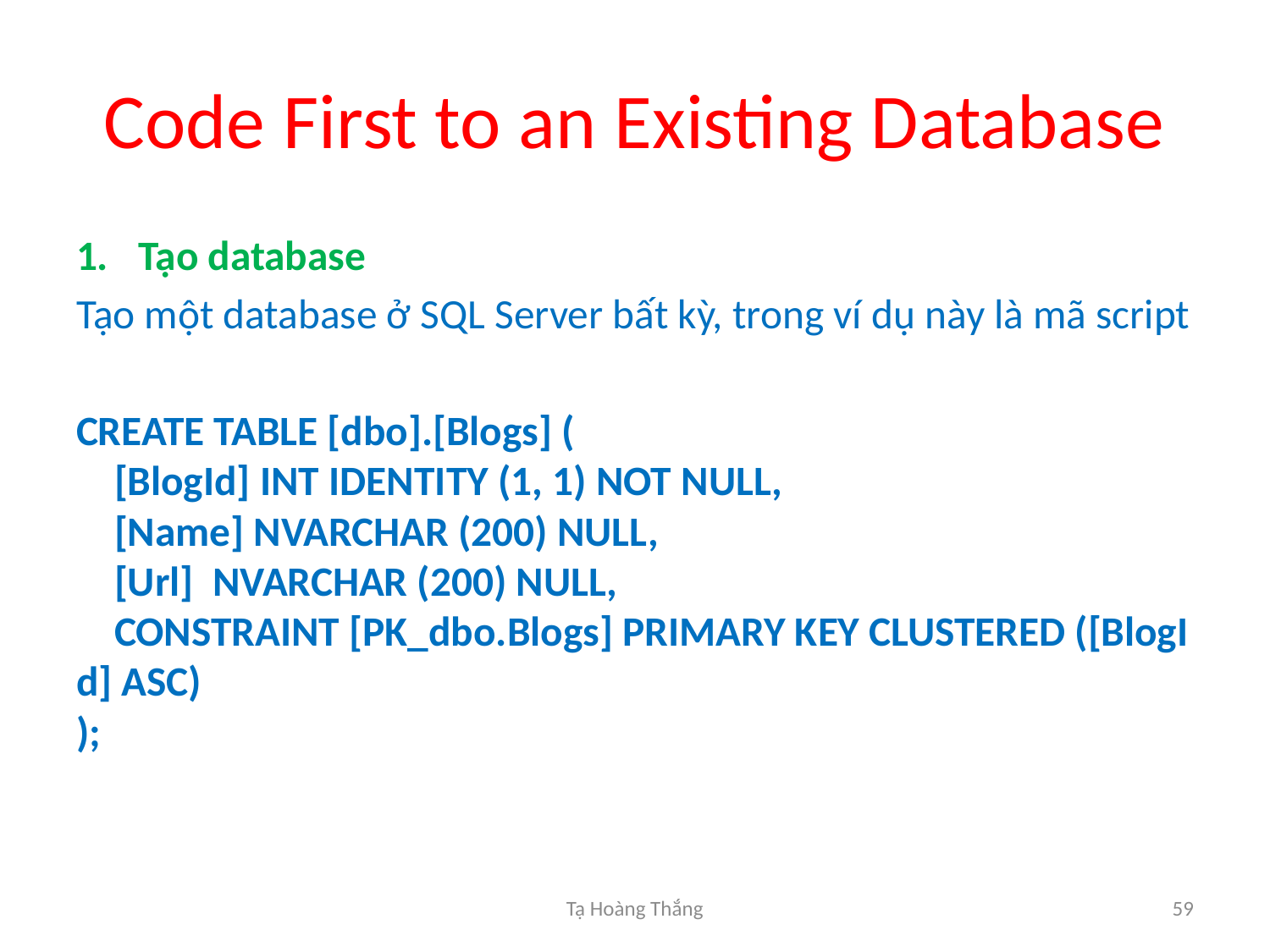

# Code First to an Existing Database
Tạo database
Tạo một database ở SQL Server bất kỳ, trong ví dụ này là mã script

CREATE TABLE [dbo].[Blogs] ( 
    [BlogId] INT IDENTITY (1, 1) NOT NULL, 
    [Name] NVARCHAR (200) NULL, 
    [Url]  NVARCHAR (200) NULL, 
    CONSTRAINT [PK_dbo.Blogs] PRIMARY KEY CLUSTERED ([BlogId] ASC) 
);

Tạ Hoàng Thắng
59